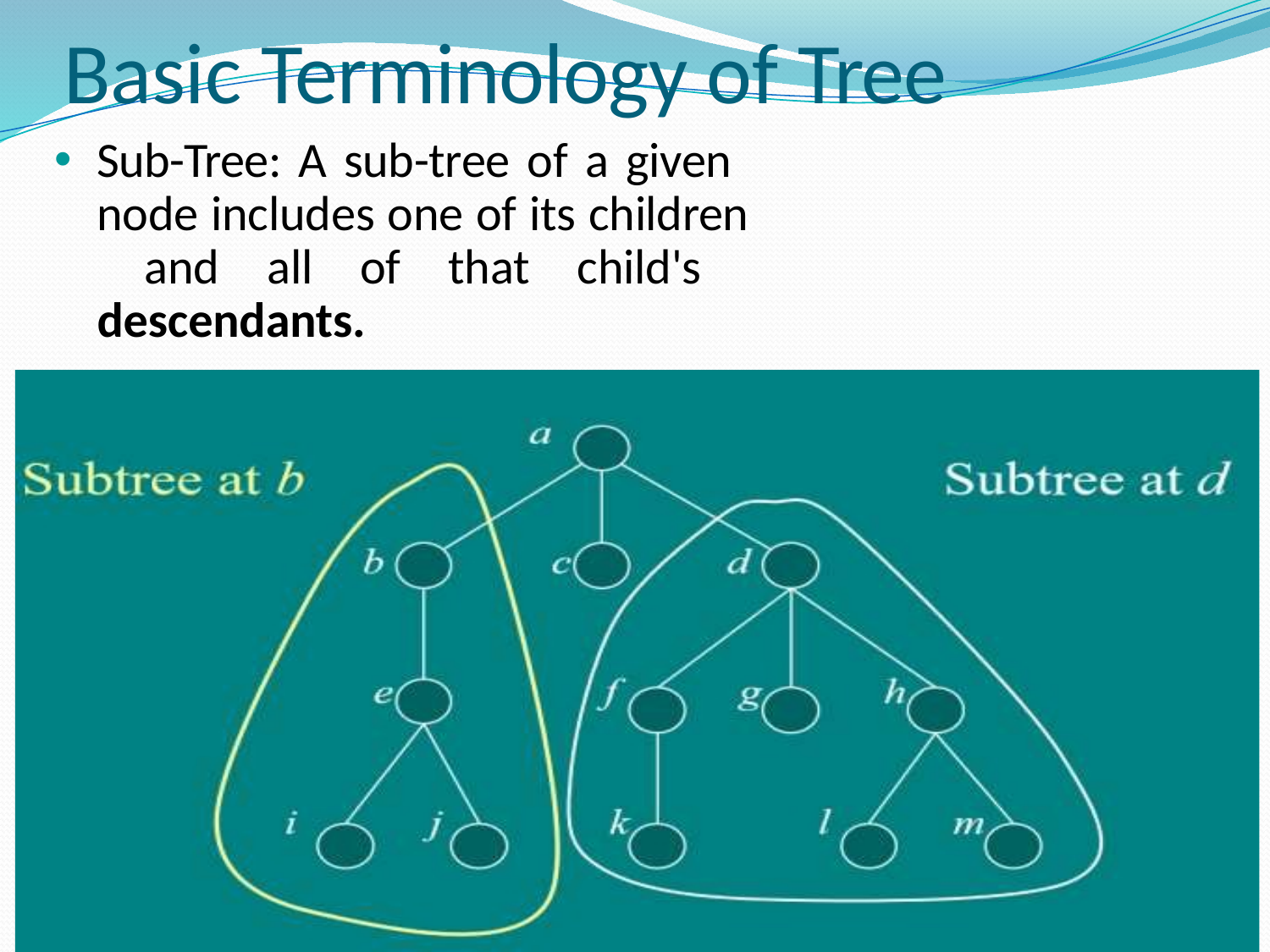

# Basic Terminology of Tree
Sub-Tree: A sub-tree of a given  node includes one of its children  and all of that child's  descendants.